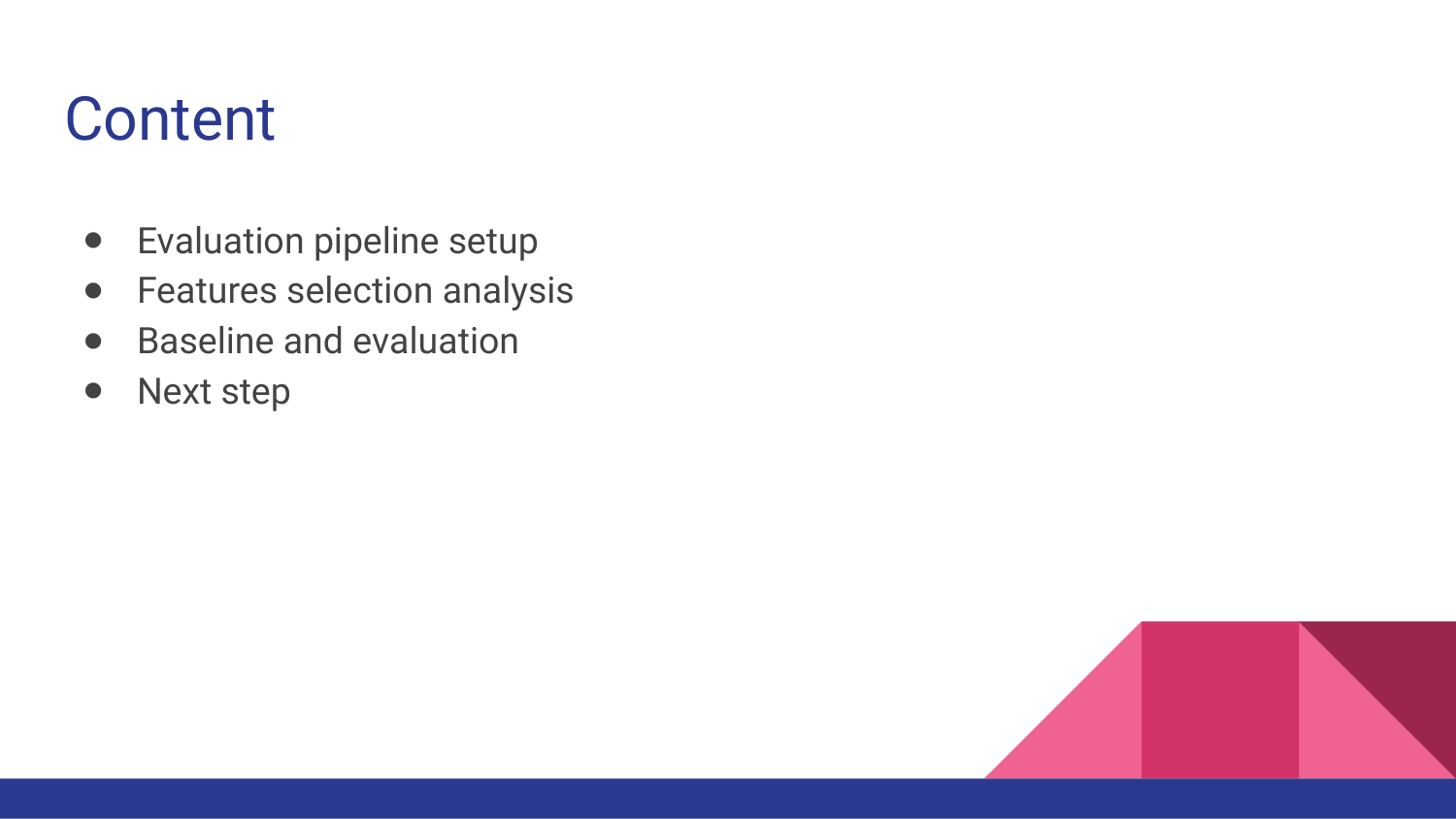

# Content
Evaluation pipeline setup
Features selection analysis
Baseline and evaluation
Next step